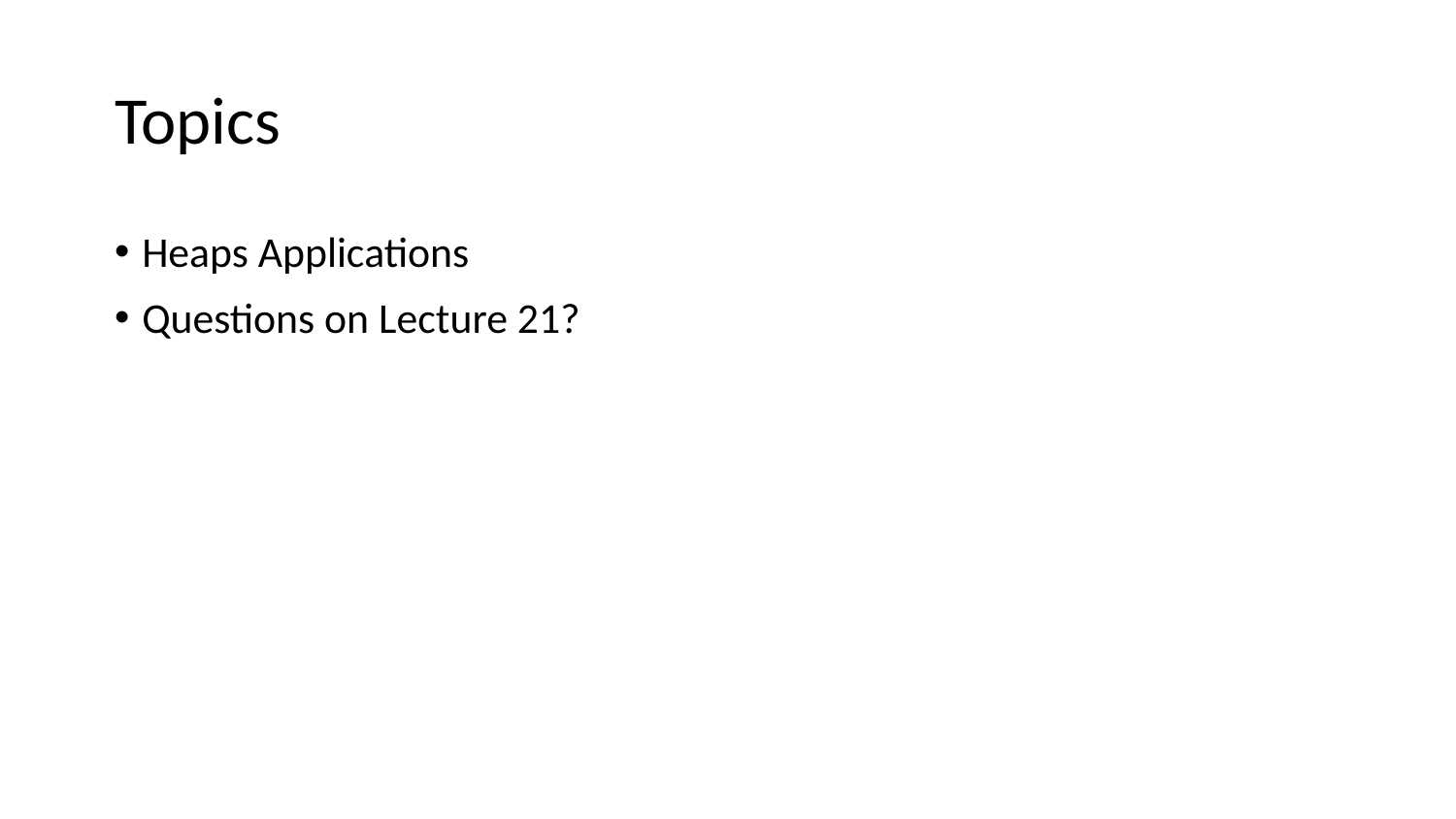

# Topics
Heaps Applications
Questions on Lecture 21?